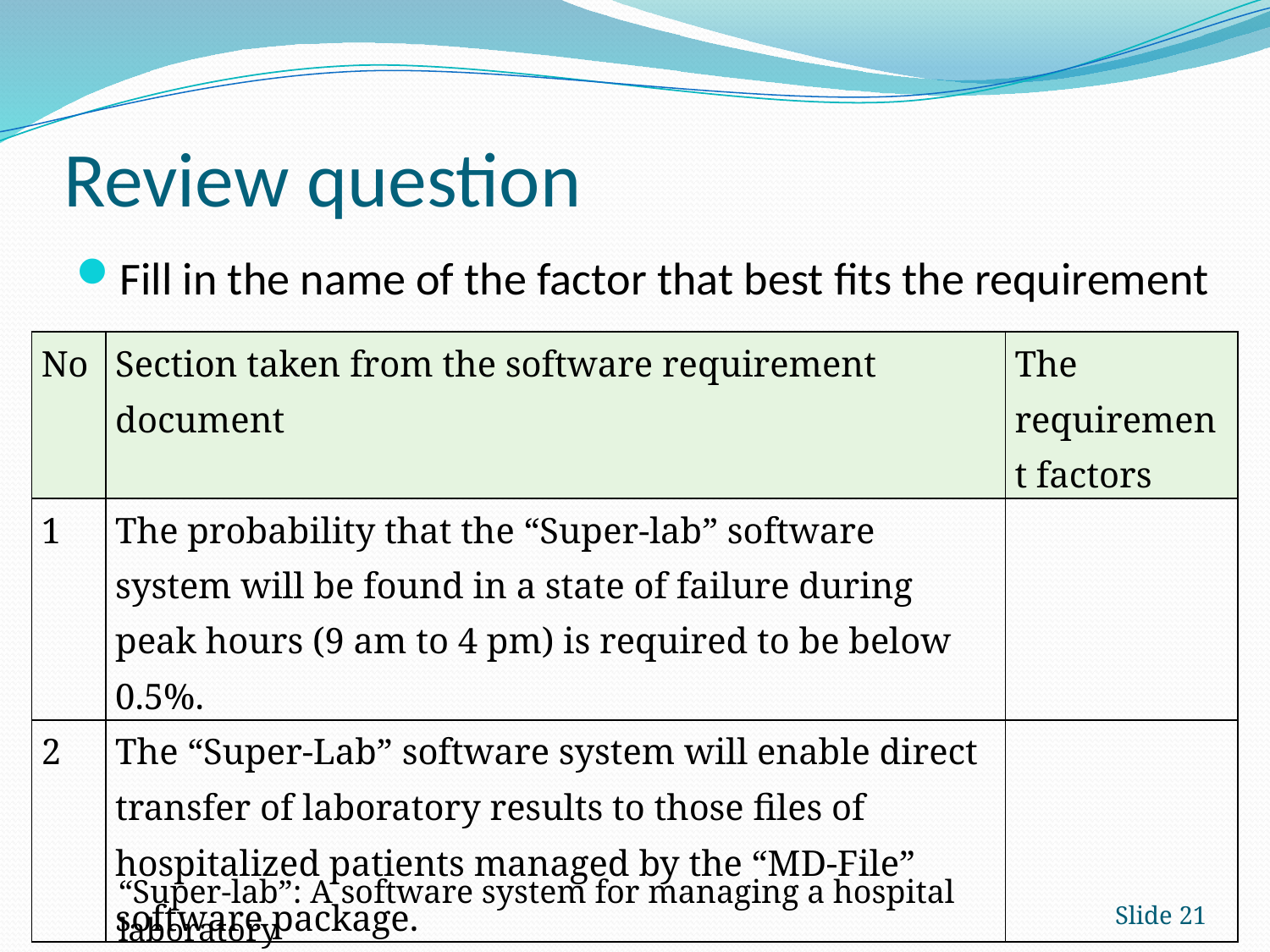

# Review question
Fill in the name of the factor that best fits the requirement
| No | Section taken from the software requirement document | The requirement factors |
| --- | --- | --- |
| 1 | The probability that the “Super-lab” software system will be found in a state of failure during peak hours (9 am to 4 pm) is required to be below 0.5%. |  |
| 2 | The “Super-Lab” software system will enable direct transfer of laboratory results to those files of hospitalized patients managed by the “MD-File” software package. |  |
“Super-lab”: A software system for managing a hospital laboratory
Slide 21